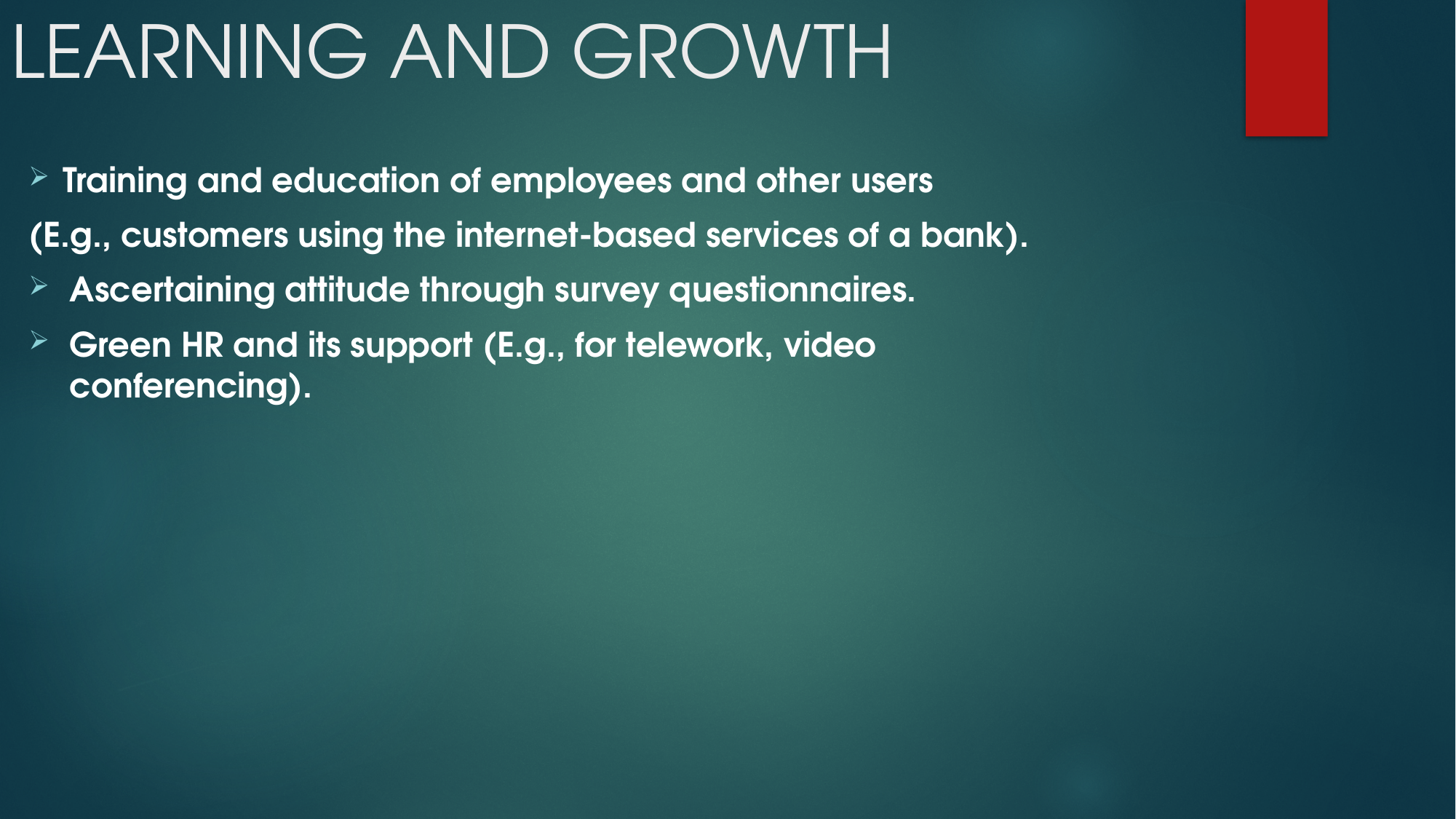

# LEARNING AND GROWTH
Training and education of employees and other users
(E.g., customers using the internet-based services of a bank).
Ascertaining attitude through survey questionnaires.
Green HR and its support (E.g., for telework, video conferencing).